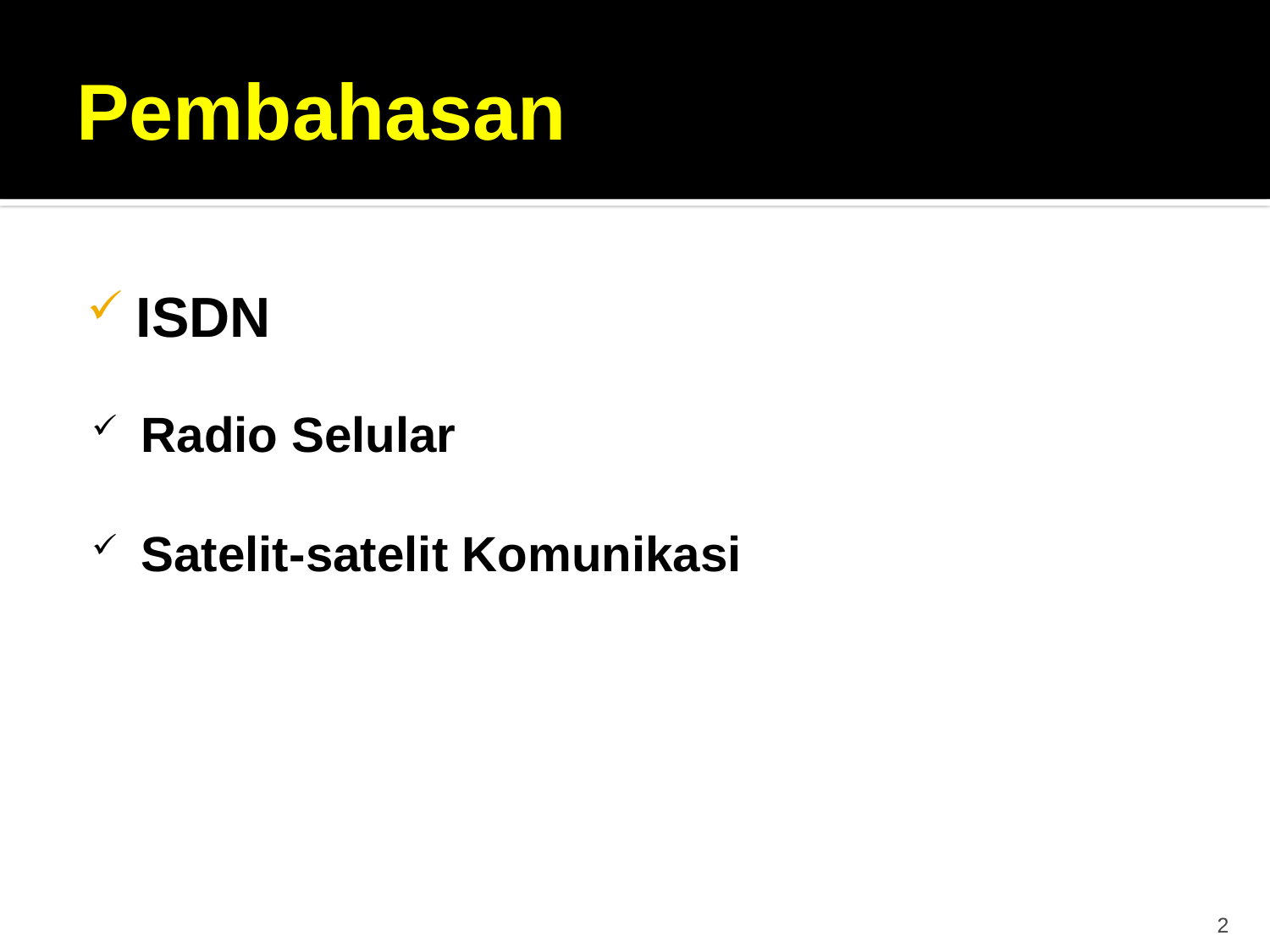

# Pembahasan
ISDN
Radio Selular
Satelit-satelit Komunikasi

2